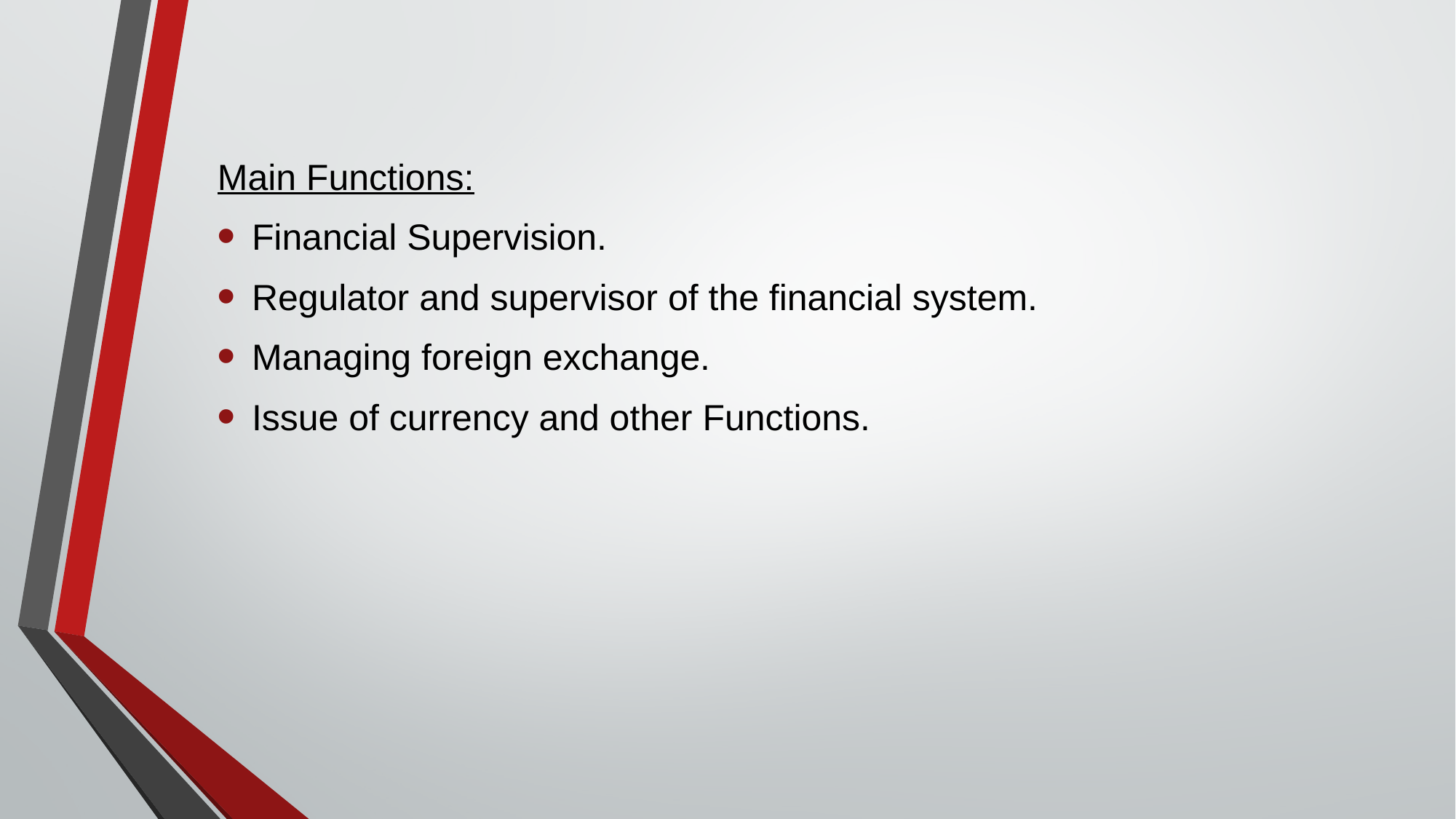

Main Functions:
Financial Supervision.
Regulator and supervisor of the financial system.
Managing foreign exchange.
Issue of currency and other Functions.